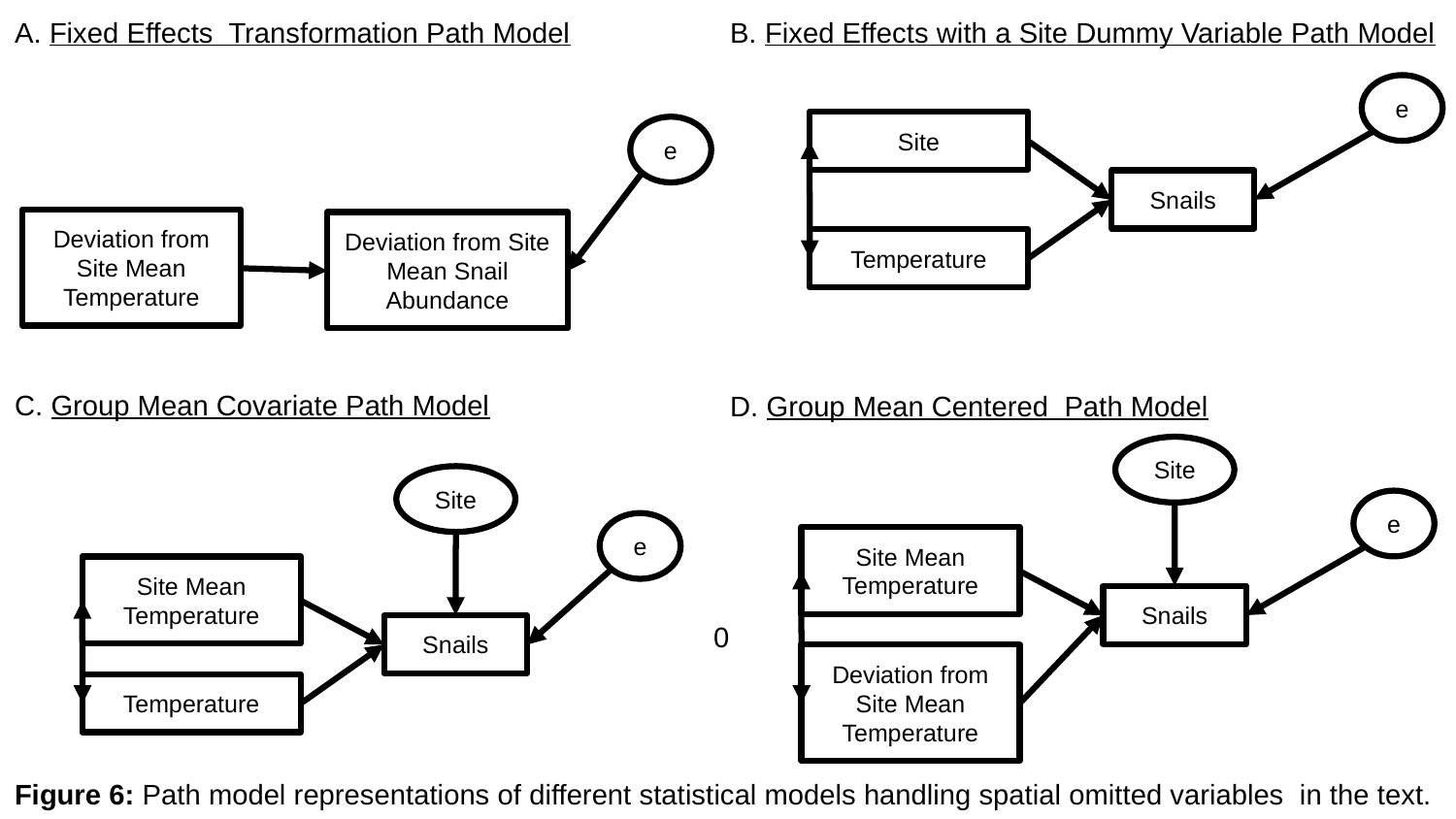

A. Fixed Effects  Transformation Path Model
B. Fixed Effects with a Site Dummy Variable Path Model
e
Site
Snails
Temperature
e
Deviation from Site Mean Temperature
Deviation from Site Mean Snail Abundance
C. Group Mean Covariate Path Model
D. Group Mean Centered  Path Model
Site
e
Site Mean Temperature
Snails
Deviation from Site Mean Temperature
Site
e
Site Mean Temperature
Snails
Temperature
0
Figure 6: Path model representations of different statistical models handling spatial omitted variables  in the text.